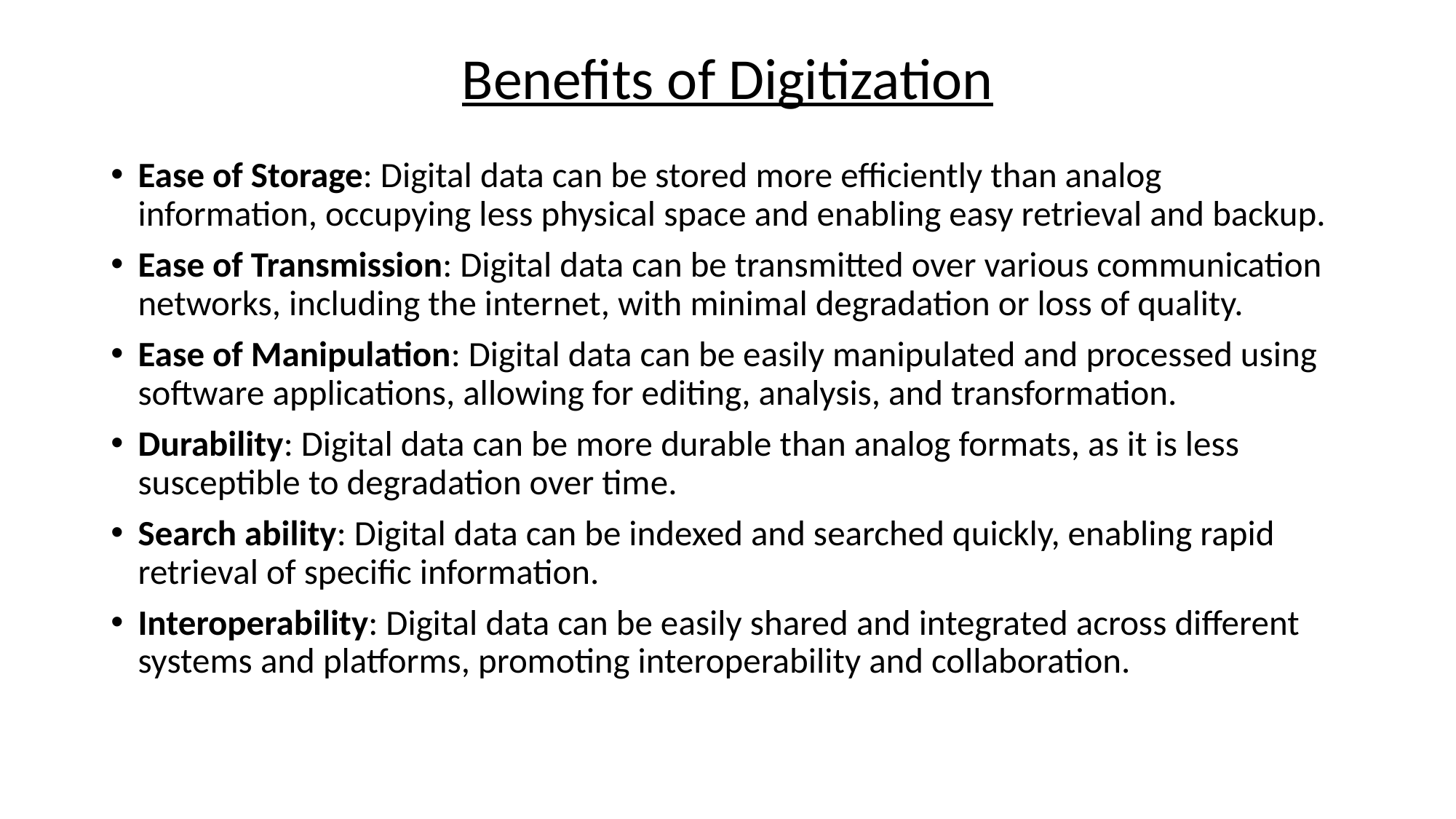

# Benefits of Digitization
Ease of Storage: Digital data can be stored more efficiently than analog information, occupying less physical space and enabling easy retrieval and backup.
Ease of Transmission: Digital data can be transmitted over various communication networks, including the internet, with minimal degradation or loss of quality.
Ease of Manipulation: Digital data can be easily manipulated and processed using software applications, allowing for editing, analysis, and transformation.
Durability: Digital data can be more durable than analog formats, as it is less susceptible to degradation over time.
Search ability: Digital data can be indexed and searched quickly, enabling rapid retrieval of specific information.
Interoperability: Digital data can be easily shared and integrated across different systems and platforms, promoting interoperability and collaboration.